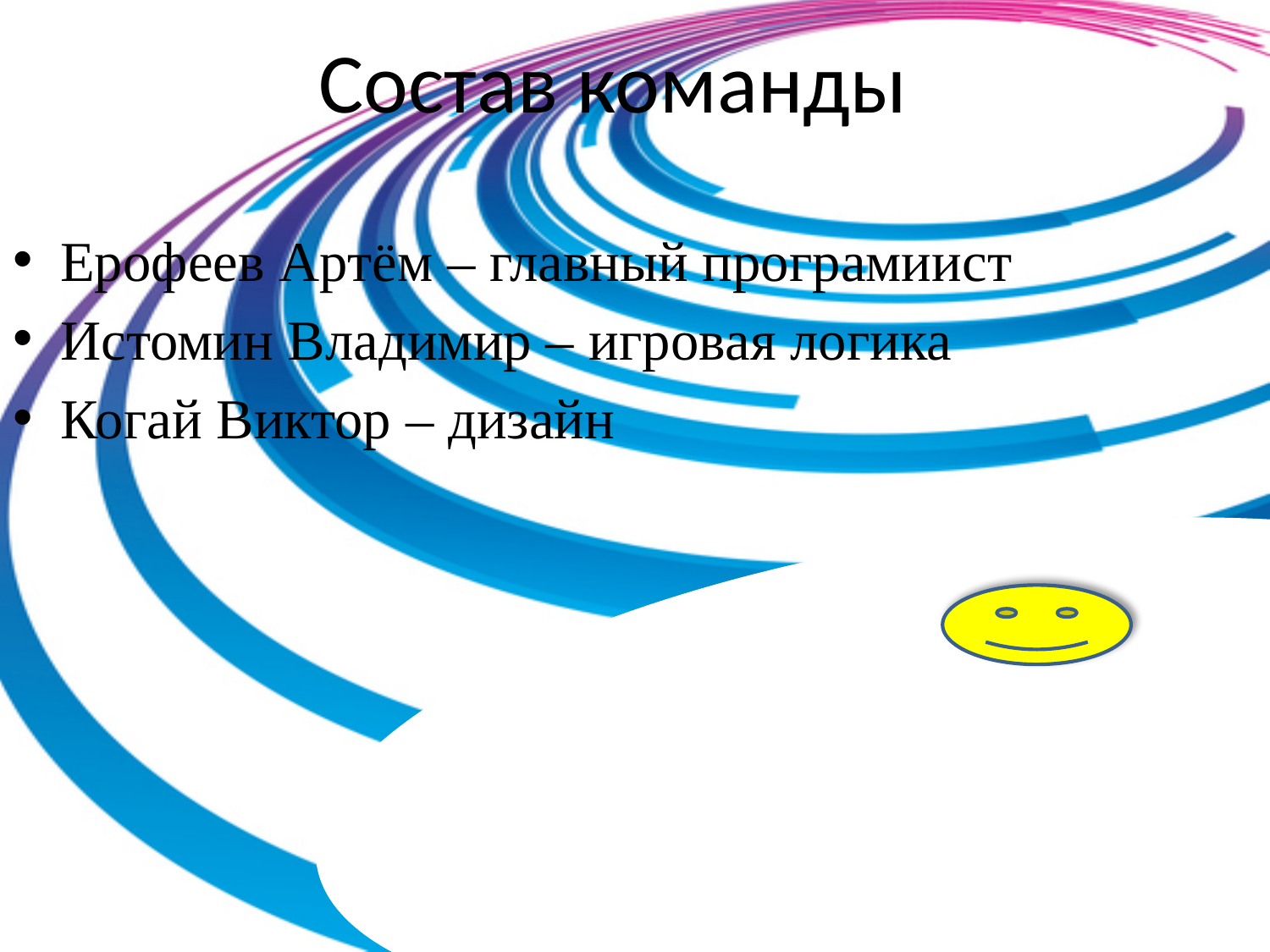

# Состав команды
Ерофеев Артём – главный програмиист
Истомин Владимир – игровая логика
Когай Виктор – дизайн